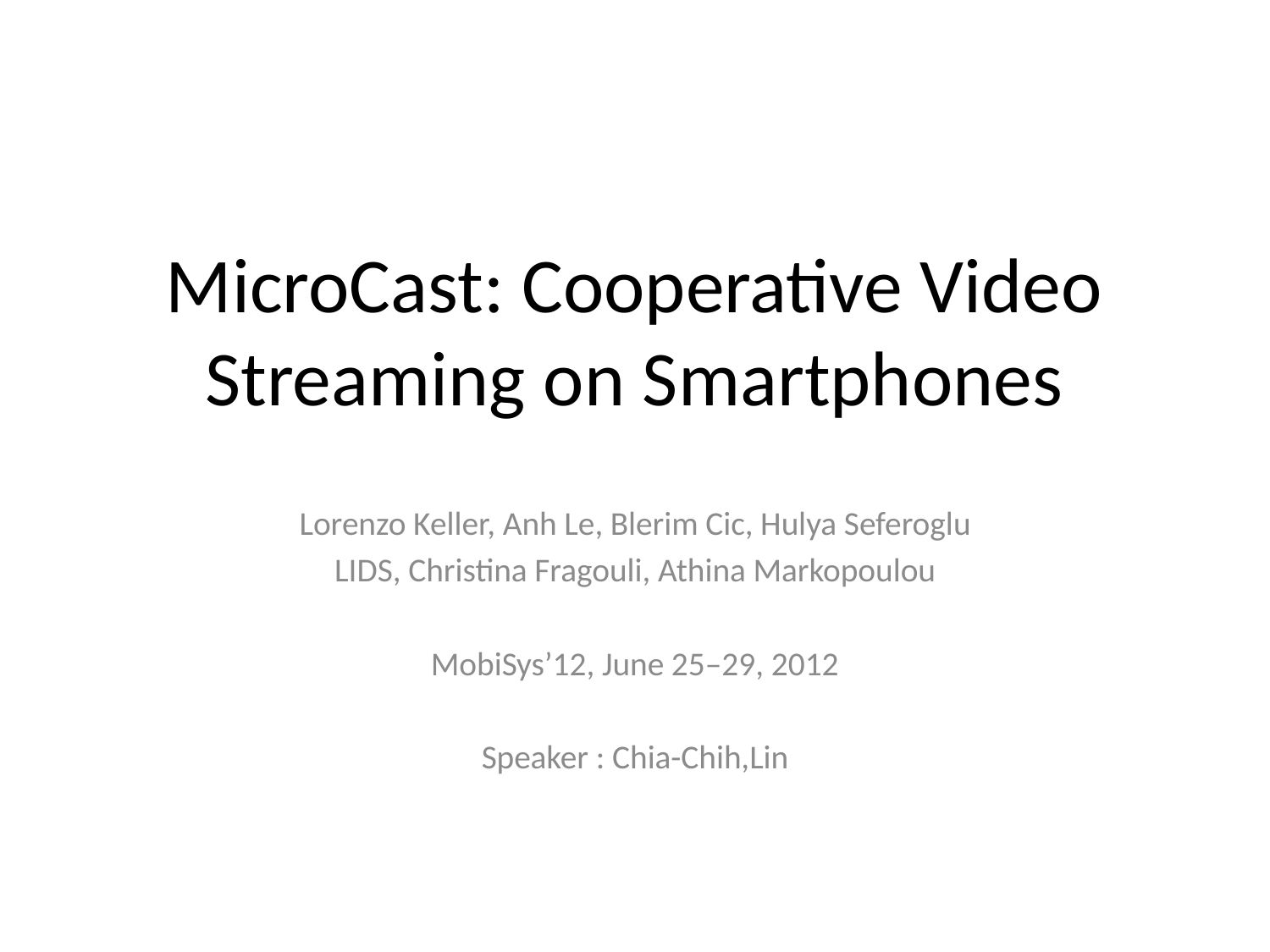

# MicroCast: Cooperative Video Streaming on Smartphones
Lorenzo Keller, Anh Le, Blerim Cic, Hulya Seferoglu
LIDS, Christina Fragouli, Athina Markopoulou

MobiSys’12, June 25–29, 2012

Speaker : Chia-Chih,Lin